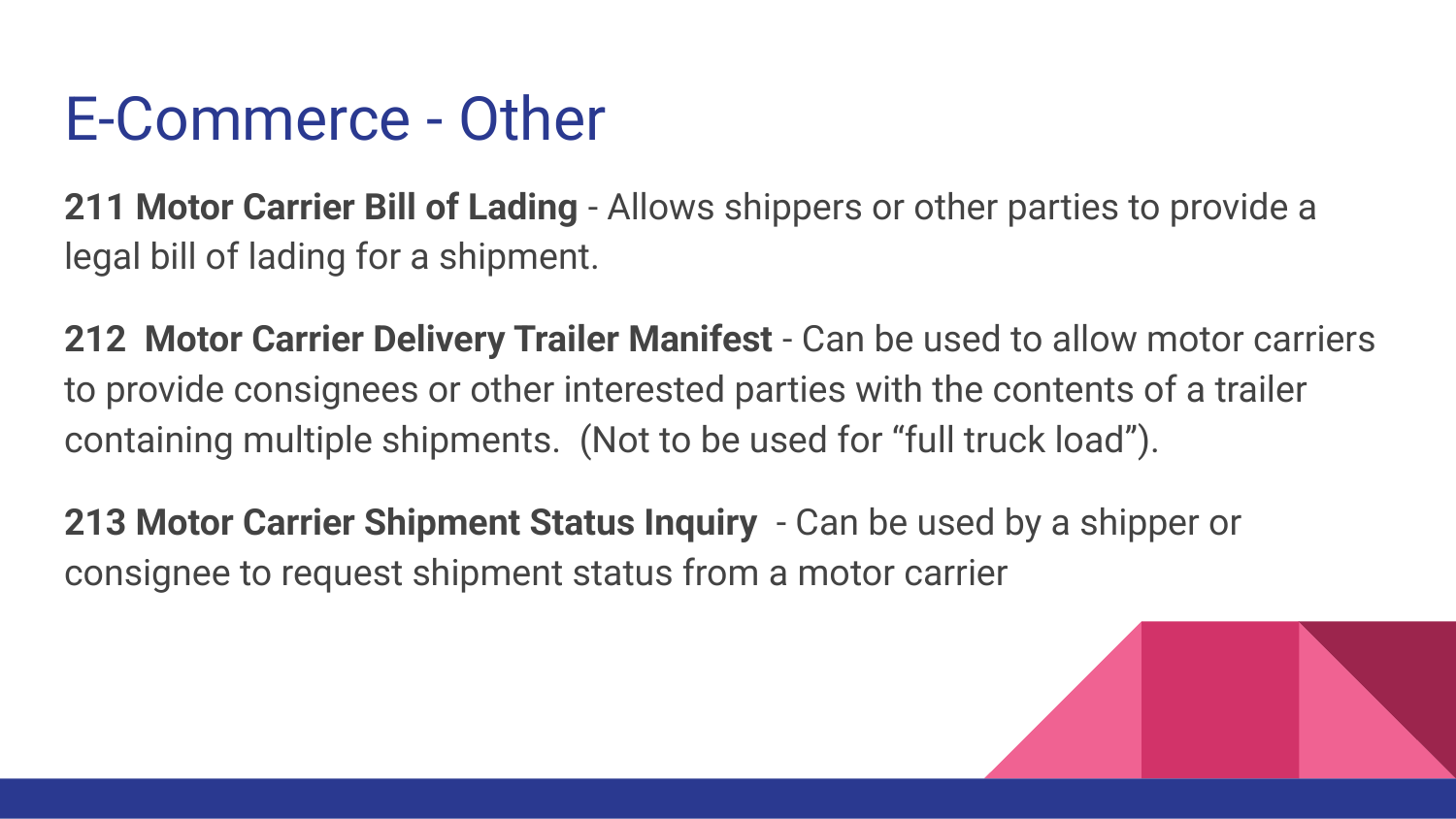

# E-Commerce - Other
211 Motor Carrier Bill of Lading - Allows shippers or other parties to provide a legal bill of lading for a shipment.
212  Motor Carrier Delivery Trailer Manifest - Can be used to allow motor carriers to provide consignees or other interested parties with the contents of a trailer containing multiple shipments.  (Not to be used for “full truck load”).
213 Motor Carrier Shipment Status Inquiry  - Can be used by a shipper or consignee to request shipment status from a motor carrier